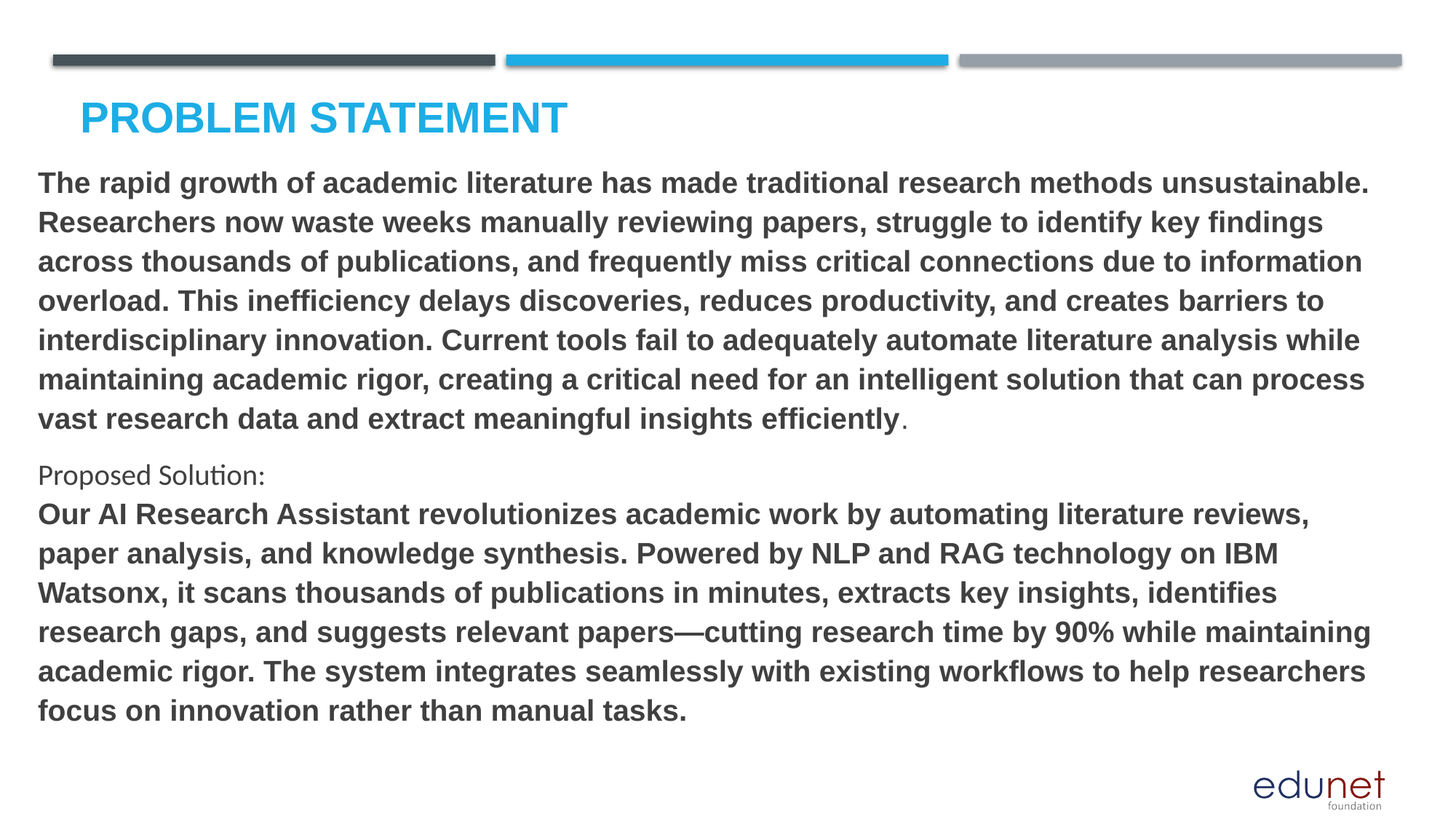

# Problem Statement
The rapid growth of academic literature has made traditional research methods unsustainable. Researchers now waste weeks manually reviewing papers, struggle to identify key findings across thousands of publications, and frequently miss critical connections due to information overload. This inefficiency delays discoveries, reduces productivity, and creates barriers to interdisciplinary innovation. Current tools fail to adequately automate literature analysis while maintaining academic rigor, creating a critical need for an intelligent solution that can process vast research data and extract meaningful insights efficiently.
Proposed Solution:
Our AI Research Assistant revolutionizes academic work by automating literature reviews, paper analysis, and knowledge synthesis. Powered by NLP and RAG technology on IBM Watsonx, it scans thousands of publications in minutes, extracts key insights, identifies research gaps, and suggests relevant papers—cutting research time by 90% while maintaining academic rigor. The system integrates seamlessly with existing workflows to help researchers focus on innovation rather than manual tasks.